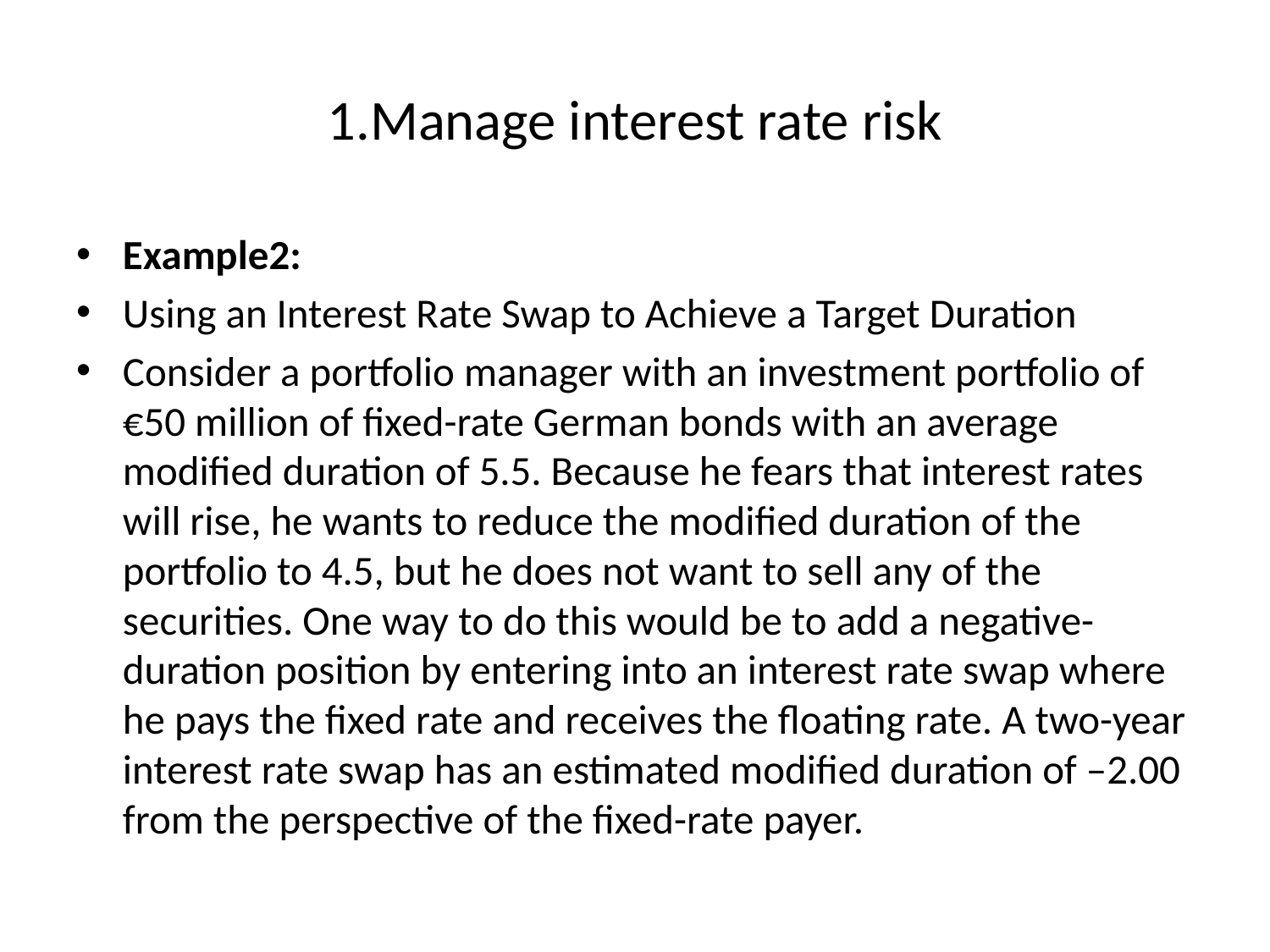

# 1.Manage interest rate risk
Example2:
Using an Interest Rate Swap to Achieve a Target Duration
Consider a portfolio manager with an investment portfolio of €50 million of fixed-rate German bonds with an average modified duration of 5.5. Because he fears that interest rates will rise, he wants to reduce the modified duration of the portfolio to 4.5, but he does not want to sell any of the securities. One way to do this would be to add a negative-duration position by entering into an interest rate swap where he pays the fixed rate and receives the floating rate. A two-year interest rate swap has an estimated modified duration of –2.00 from the perspective of the fixed-rate payer.